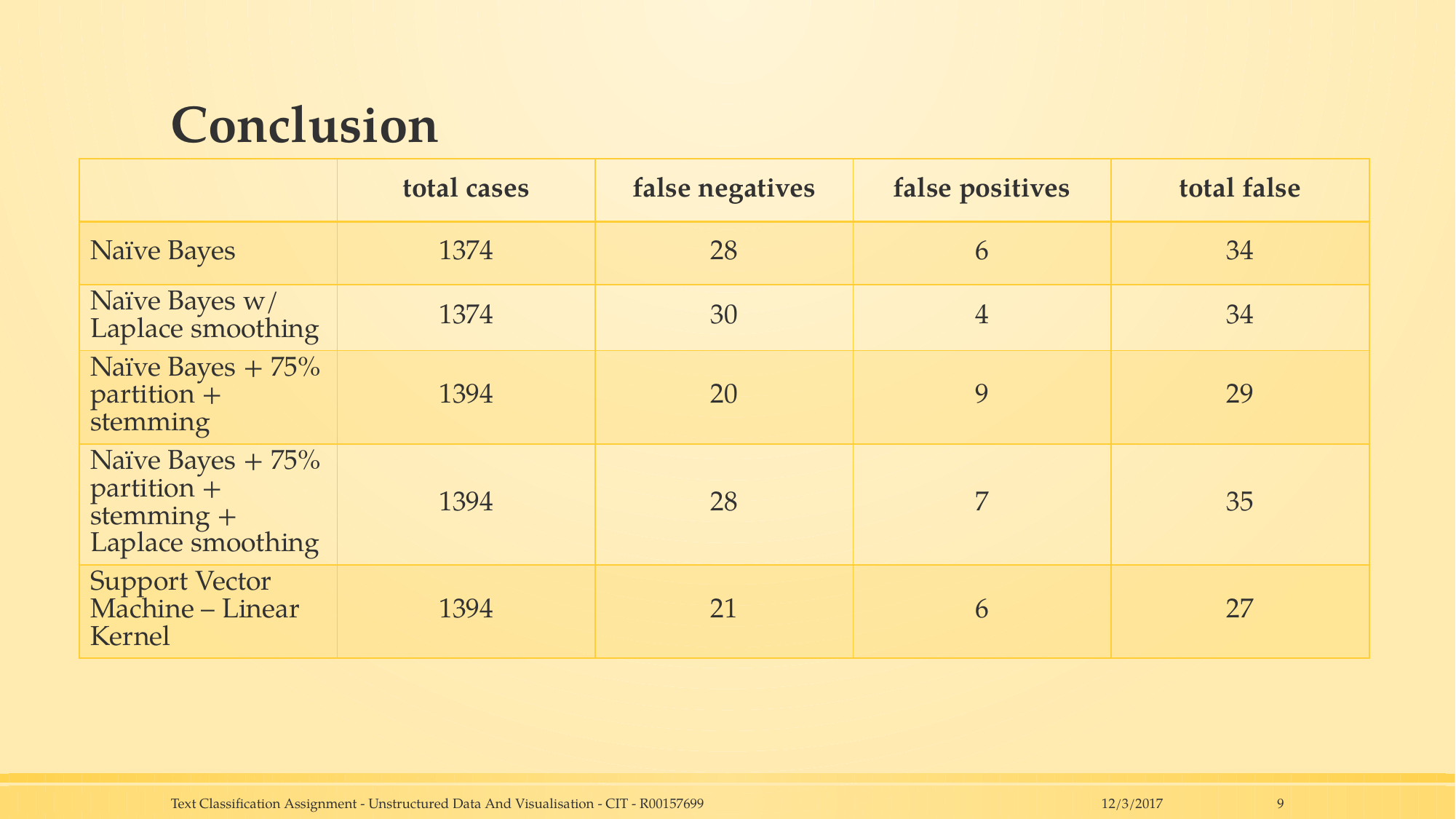

# Conclusion
|  | total cases | false negatives | false positives | total false |
| --- | --- | --- | --- | --- |
| Naïve Bayes | 1374 | 28 | 6 | 34 |
| Naïve Bayes w/ Laplace smoothing | 1374 | 30 | 4 | 34 |
| Naïve Bayes + 75% partition + stemming | 1394 | 20 | 9 | 29 |
| Naïve Bayes + 75% partition + stemming + Laplace smoothing | 1394 | 28 | 7 | 35 |
| Support Vector Machine – Linear Kernel | 1394 | 21 | 6 | 27 |
Text Classification Assignment - Unstructured Data And Visualisation - CIT - R00157699
12/3/2017
9